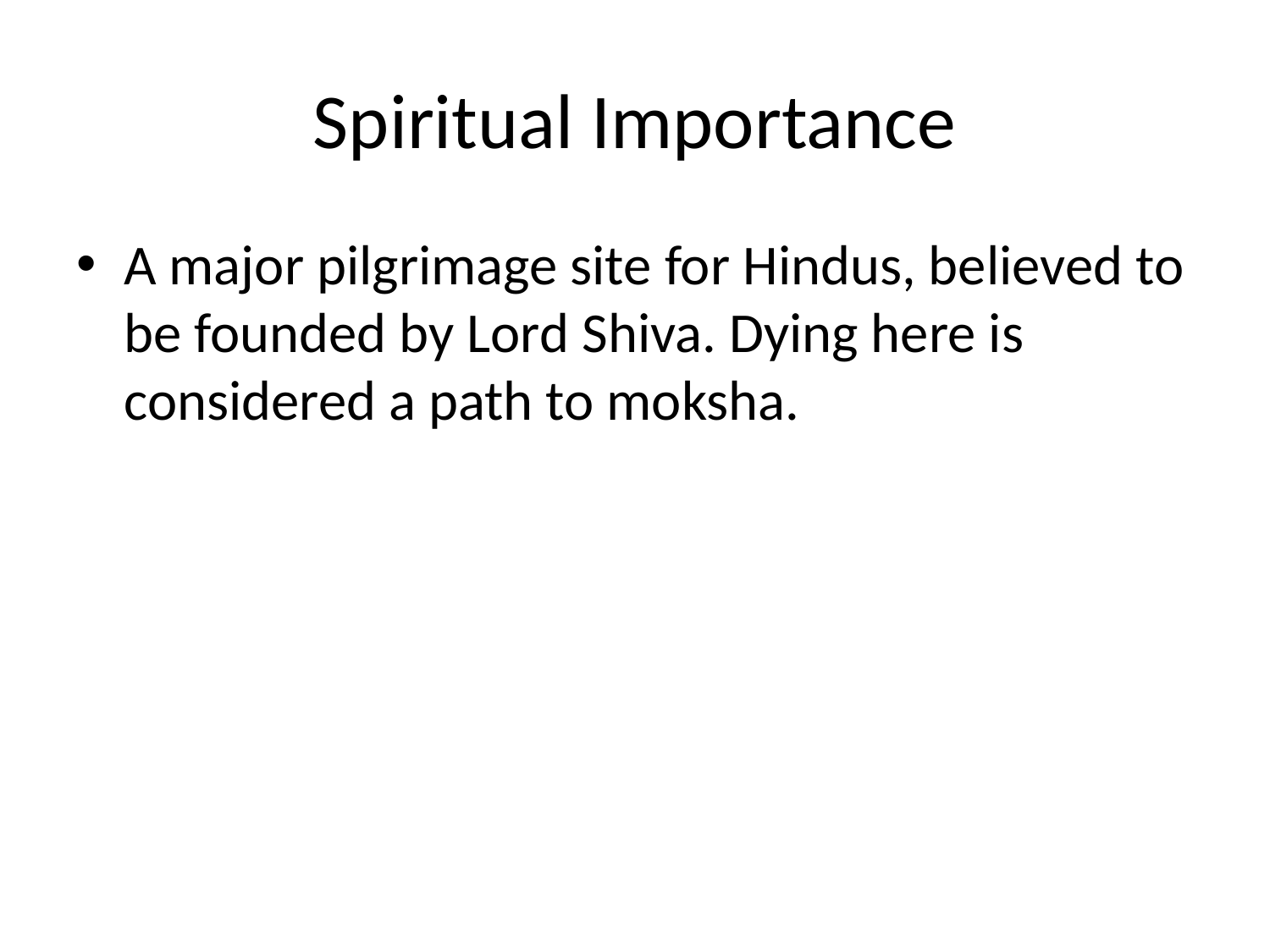

# Spiritual Importance
A major pilgrimage site for Hindus, believed to be founded by Lord Shiva. Dying here is considered a path to moksha.